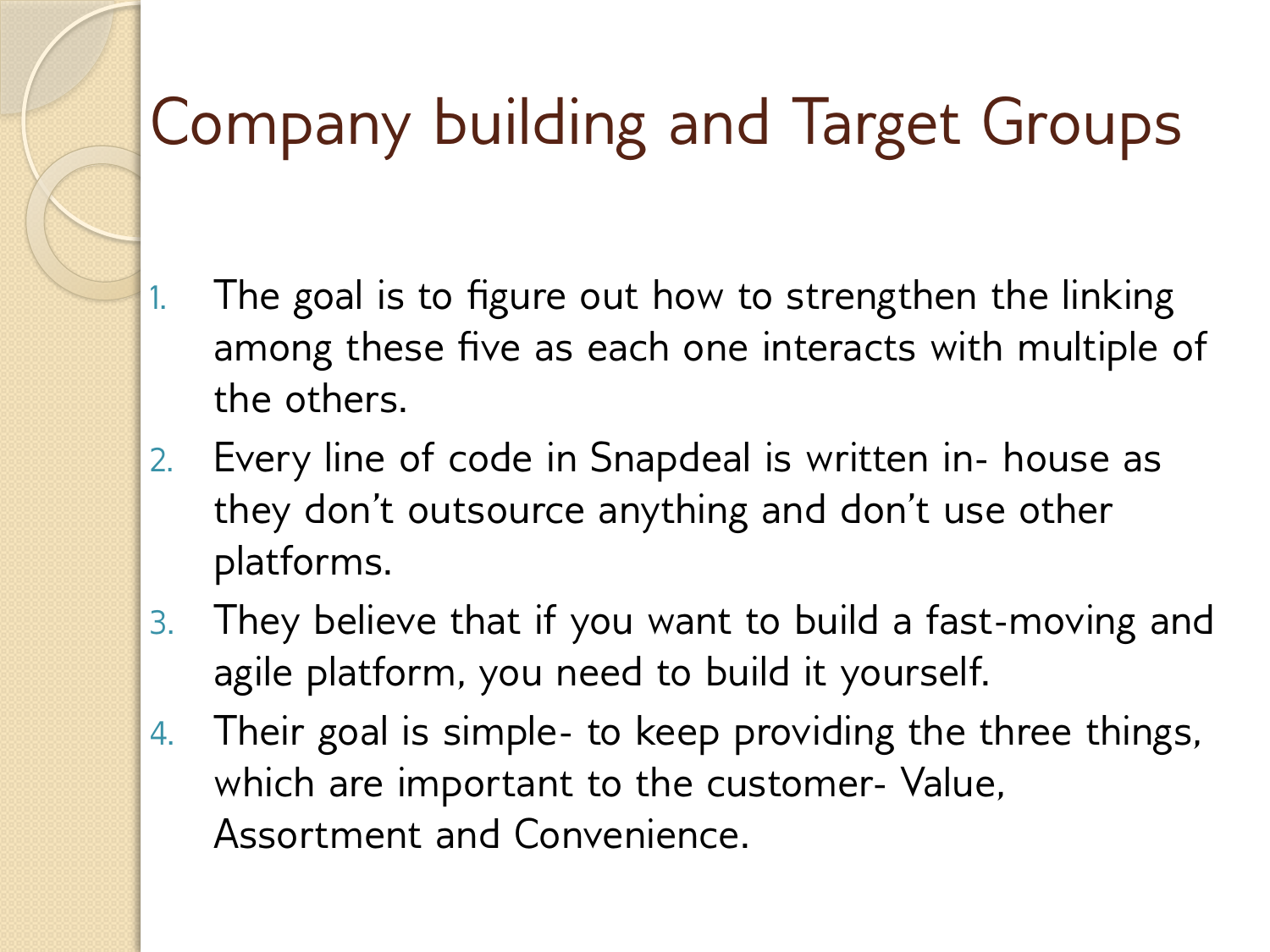

# Company building and Target Groups

The goal is to figure out how to strengthen the linking among these five as each one interacts with multiple of the others.
Every line of code in Snapdeal is written in- house as they don’t outsource anything and don’t use other platforms.
They believe that if you want to build a fast-moving and agile platform, you need to build it yourself.
Their goal is simple- to keep providing the three things, which are important to the customer- Value, Assortment and Convenience.